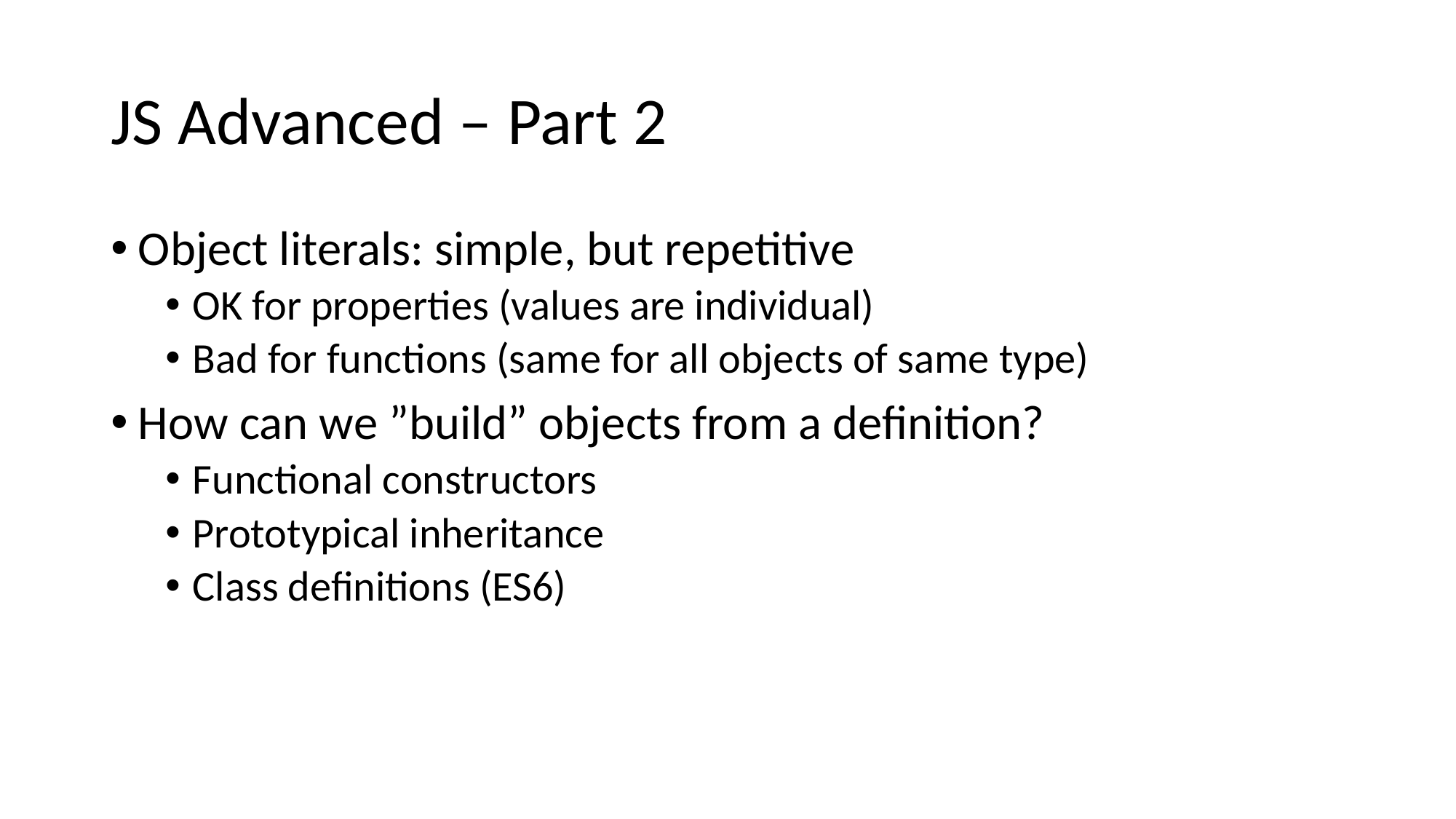

# JS Advanced – Part 2
Object literals: simple, but repetitive
OK for properties (values are individual)
Bad for functions (same for all objects of same type)
How can we ”build” objects from a definition?
Functional constructors
Prototypical inheritance
Class definitions (ES6)